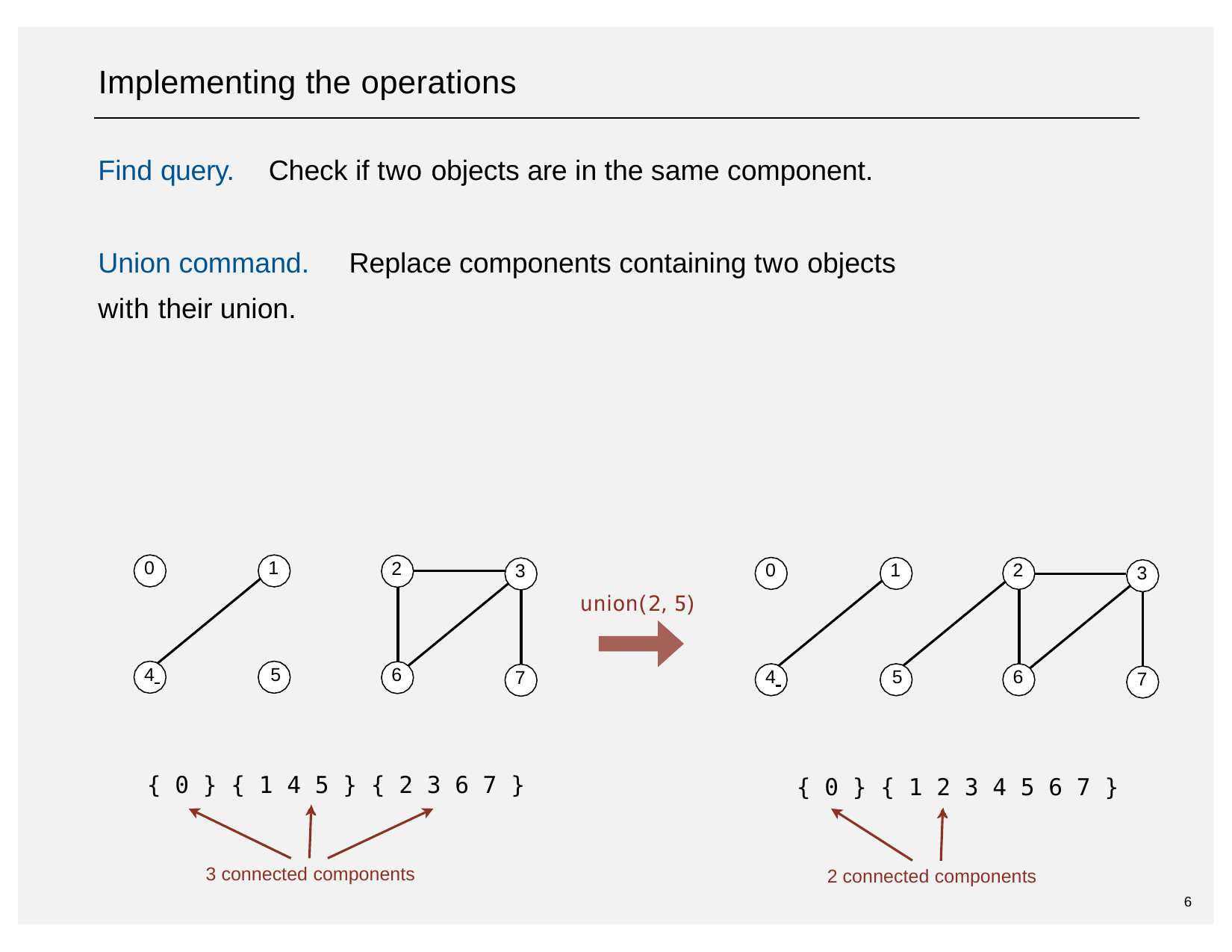

# Implementing the operations
Find query.	Check if two objects are in the same component.

Union command.	Replace components containing two objects  with their union.
0
1
2

0
1
2

3

3

union(2, 5)

4 	 5
6

4 	 5
6

7

7

{ 0 } { 1 4 5 } { 2 3 6 7 }
{ 0 } { 1 2 3 4 5 6 7 }

3 connected components
2 connected components
6